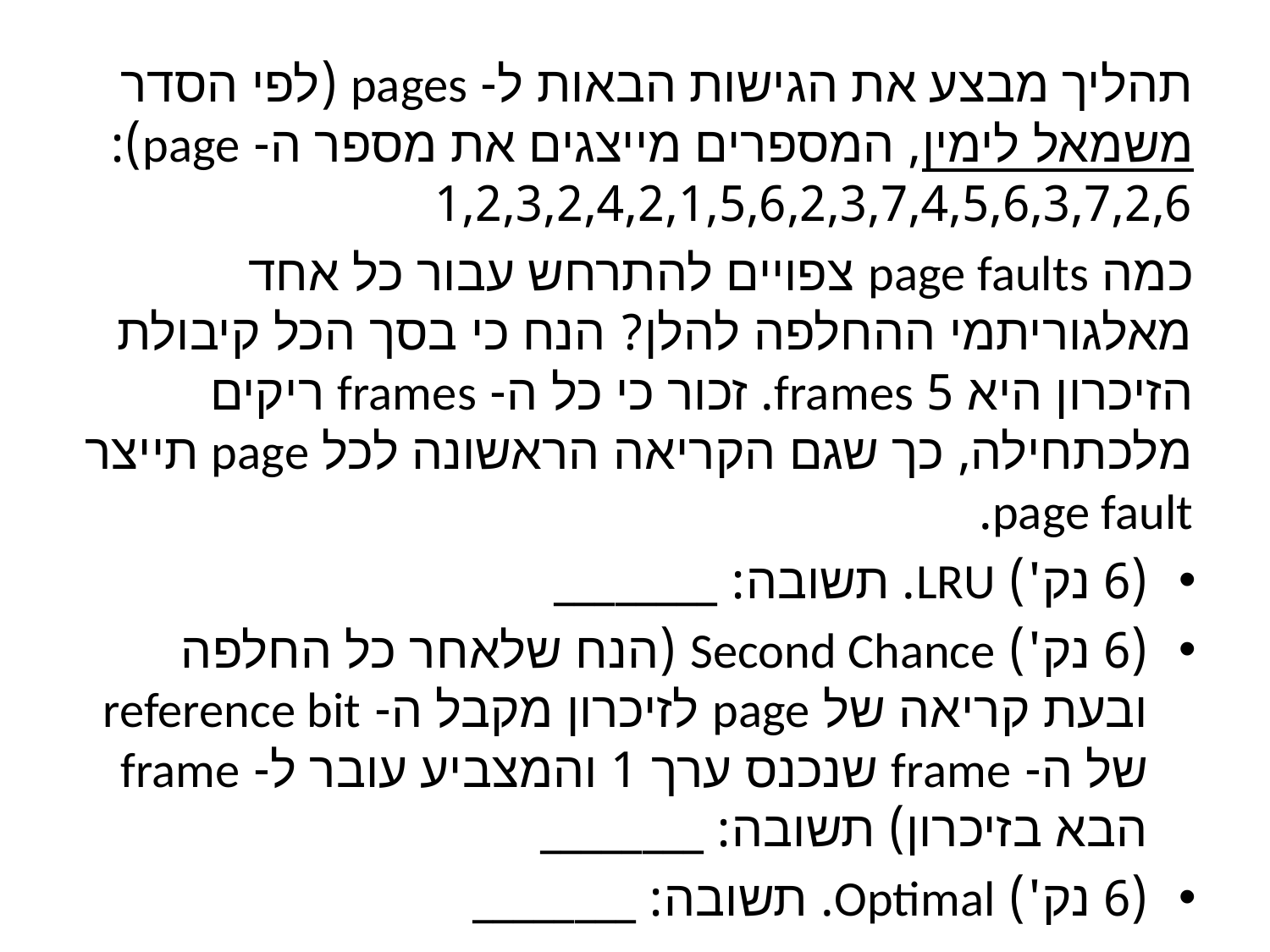

תהליך מבצע את הגישות הבאות ל- pages (לפי הסדר משמאל לימין, המספרים מייצגים את מספר ה- page): 1,2,3,2,4,2,1,5,6,2,3,7,4,5,6,3,7,2,6
כמה page faults צפויים להתרחש עבור כל אחד מאלגוריתמי ההחלפה להלן? הנח כי בסך הכל קיבולת הזיכרון היא 5 frames. זכור כי כל ה- frames ריקים מלכתחילה, כך שגם הקריאה הראשונה לכל page תייצר page fault.
(6 נק') LRU. תשובה: ________
(6 נק') Second Chance (הנח שלאחר כל החלפה ובעת קריאה של page לזיכרון מקבל ה- reference bit של ה- frame שנכנס ערך 1 והמצביע עובר ל- frame הבא בזיכרון) תשובה: ________
(6 נק') Optimal. תשובה: ________